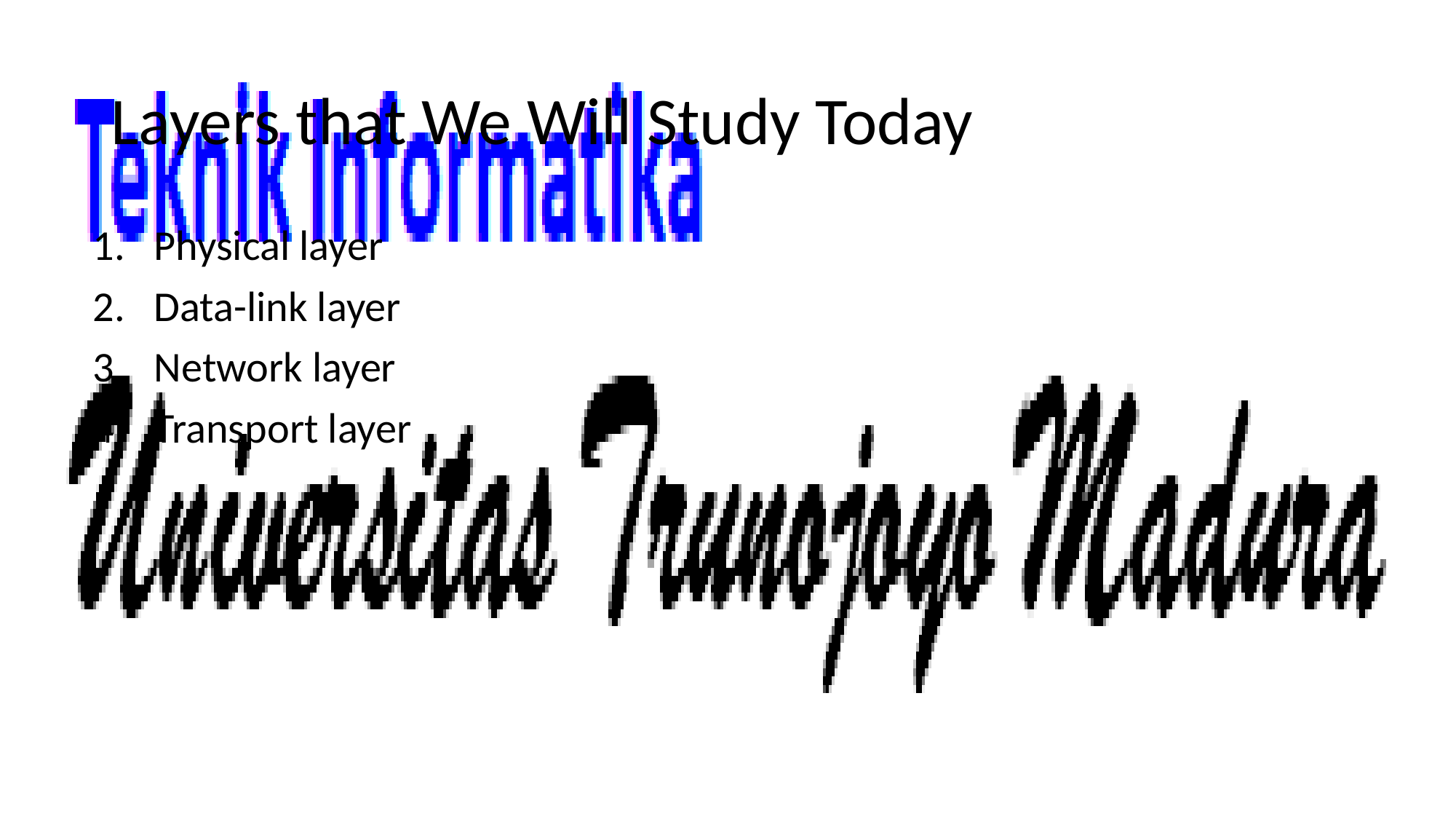

# Layers that We Will Study Today
Physical layer
Data-link layer
Network layer
Transport layer